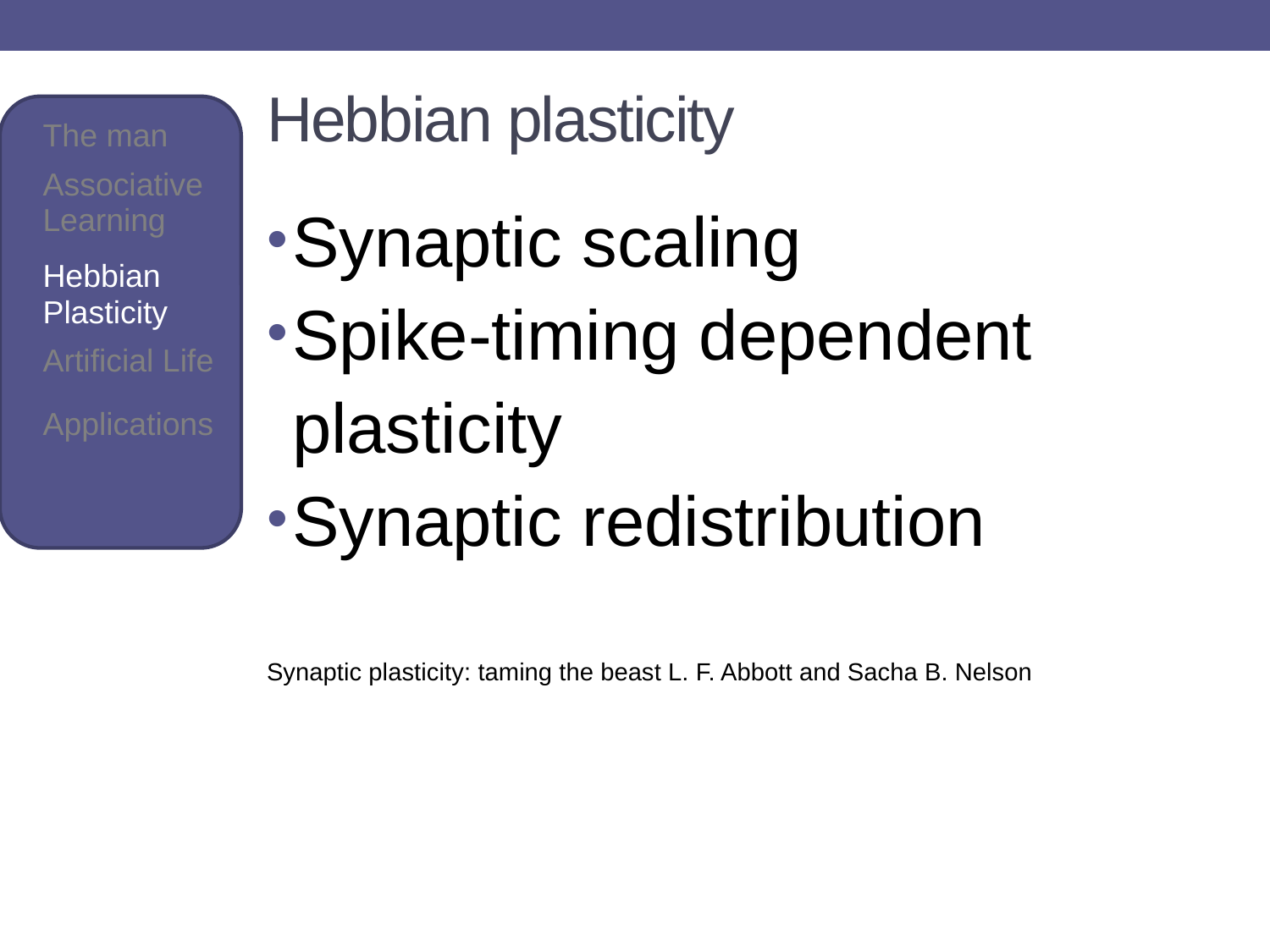

Hebbian plasticity

| The man |
| --- |
| Associative Learning |
| Hebbian Plasticity |
| Artificial Life |
| Applications |
|  |
|  |
Synaptic scaling
Spike-timing dependent plasticity
Synaptic redistribution

Synaptic plasticity: taming the beast L. F. Abbott and Sacha B. Nelson